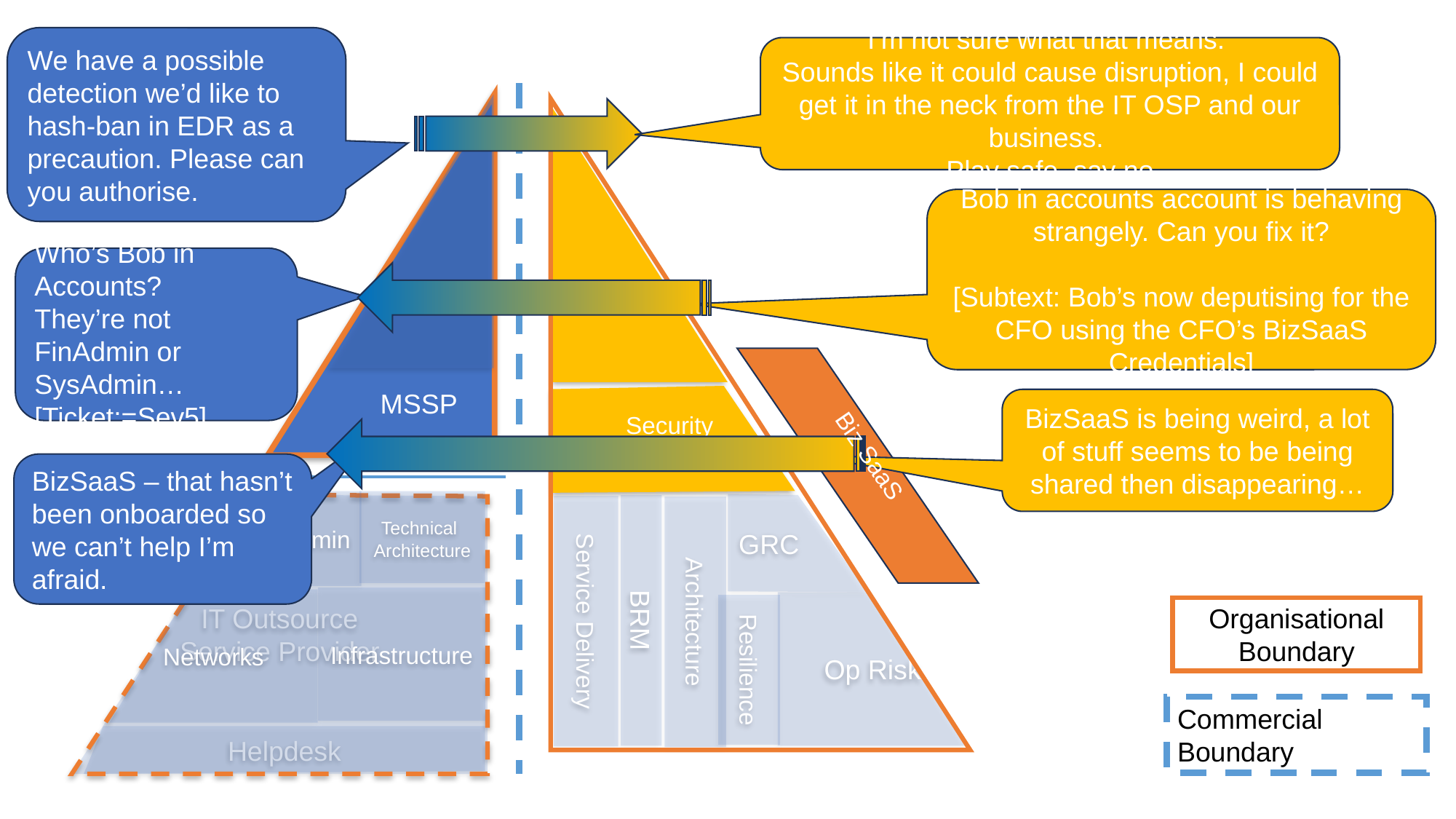

We have a possible detection we’d like to hash-ban in EDR as a precaution. Please can you authorise.
I’m not sure what that means.
Sounds like it could cause disruption, I could get it in the neck from the IT OSP and our business.
Play safe, say no
MSSP
IR

IM

Security
Management
Sysadmin
Technical
Architecture
GRC
BRM
Service Delivery
Architecture
Infrastructure
Networks
Op Risk
Resilience

Bob in accounts account is behaving strangely. Can you fix it?

[Subtext: Bob’s now deputising for the CFO using the CFO’s BizSaaS Credentials]
Who’s Bob in Accounts?
They’re not FinAdmin or SysAdmin… [Ticket:=Sev5]

BizSaaS is being weird, a lot of stuff seems to be being shared then disappearing…

BizSaaS – that hasn’t been onboarded so we can’t help I’m afraid.
Biz SaaS
IT Outsource
Service Provider
Organisational Boundary
Commercial Boundary
Helpdesk